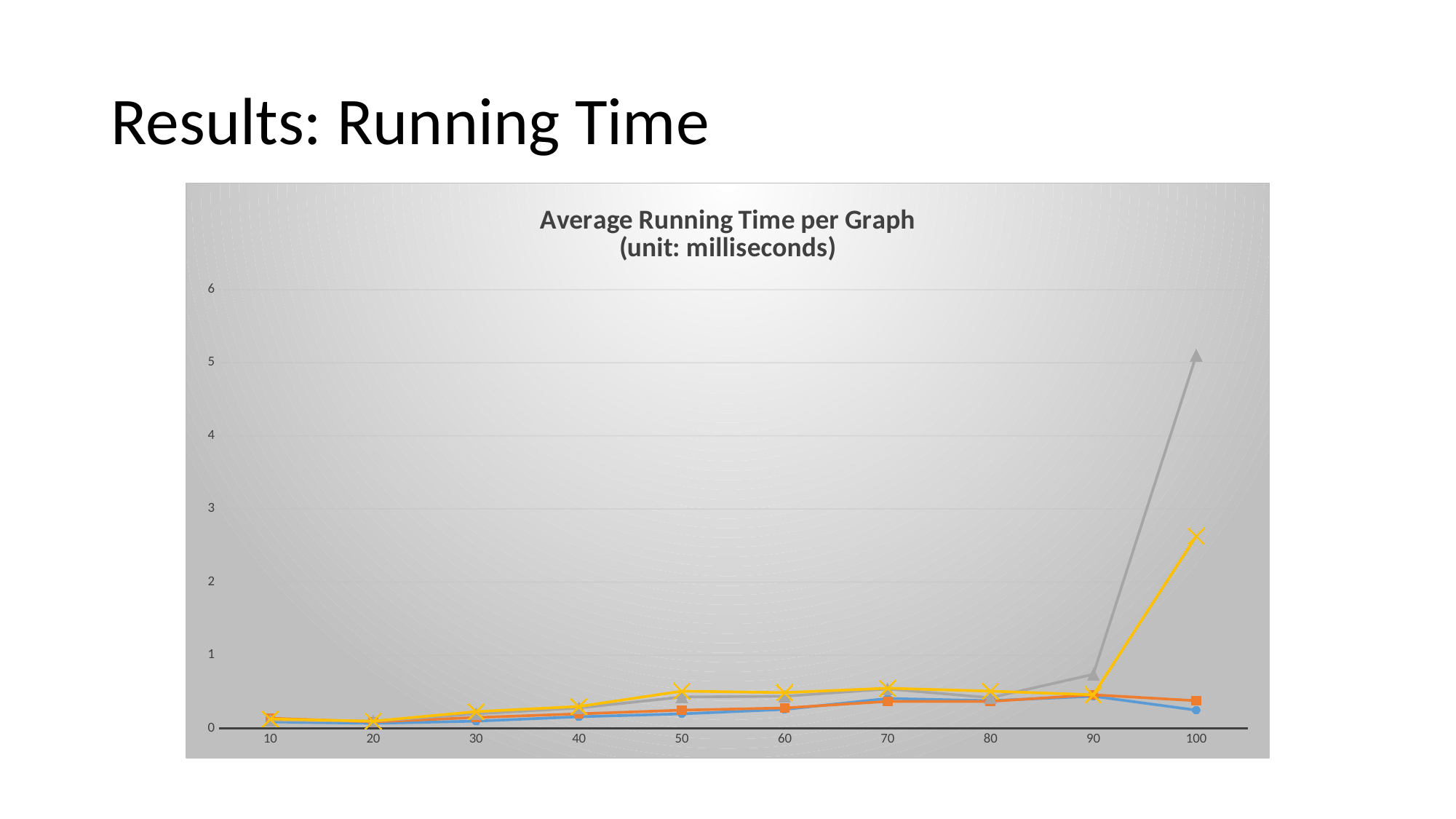

# Results: Running Time

### Chart: Average Running Time per Graph
(unit: milliseconds)

| Category | Density(0.3) | Density(0.5) | Density(0.65) | Density(0.75) |
|---|---|---|---|---|
| 10.0 | 0.09 | 0.14 | 0.11 | 0.13 |
| 20.0 | 0.07 | 0.09 | 0.1 | 0.1 |
| 30.0 | 0.1 | 0.15 | 0.2 | 0.23 |
| 40.0 | 0.16 | 0.2 | 0.28 | 0.3 |
| 50.0 | 0.2 | 0.25 | 0.43 | 0.51 |
| 60.0 | 0.26 | 0.28 | 0.44 | 0.49 |
| 70.0 | 0.41 | 0.37 | 0.54 | 0.55 |
| 80.0 | 0.38 | 0.37 | 0.42 | 0.51 |
| 90.0 | 0.44 | 0.46 | 0.74 | 0.46 |
| 100.0 | 0.25 | 0.38 | 5.1 | 2.63 |